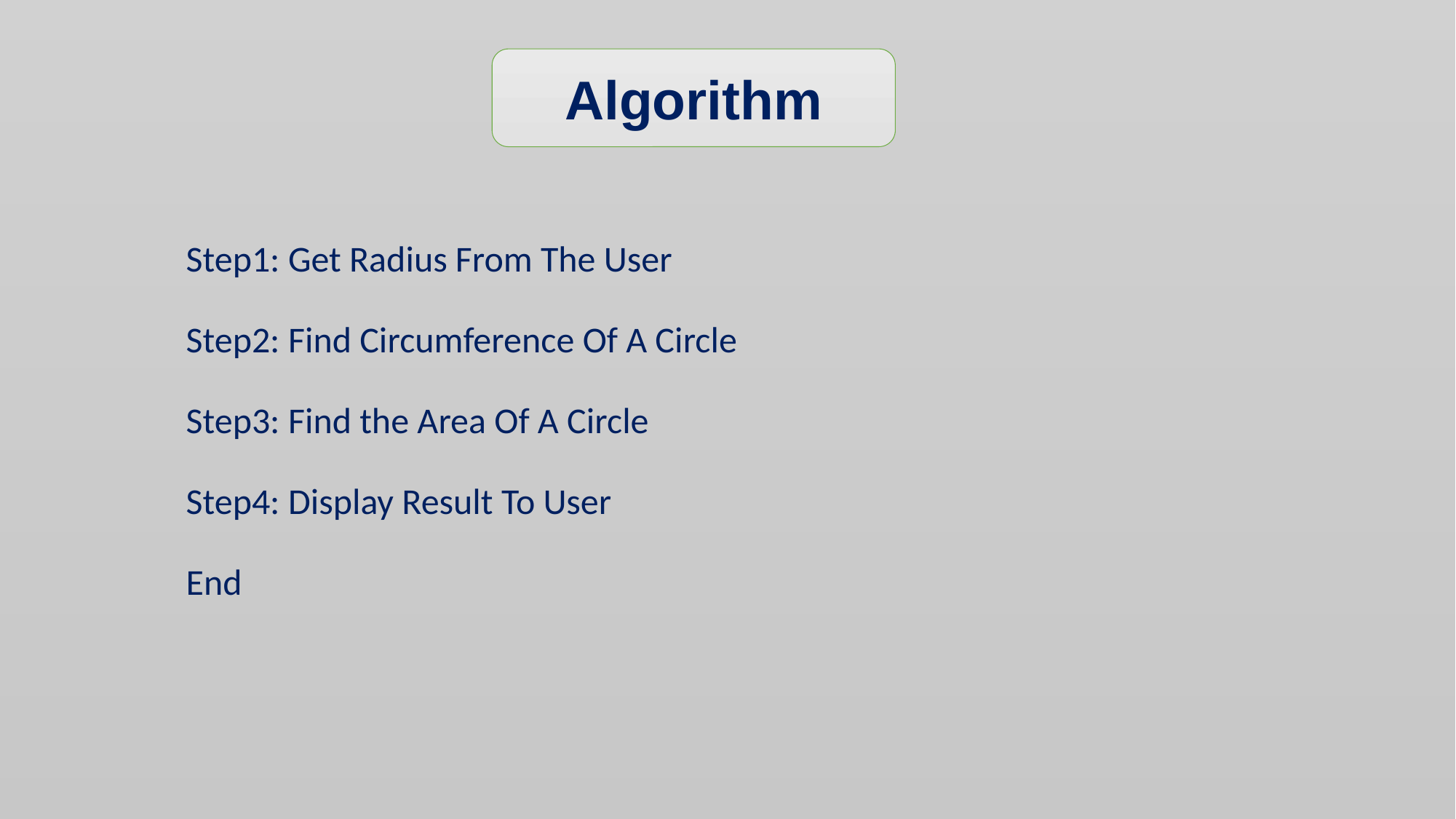

Algorithm
Step1: Get Radius From The User
Step2: Find Circumference Of A Circle
Step3: Find the Area Of A Circle
Step4: Display Result To User
End